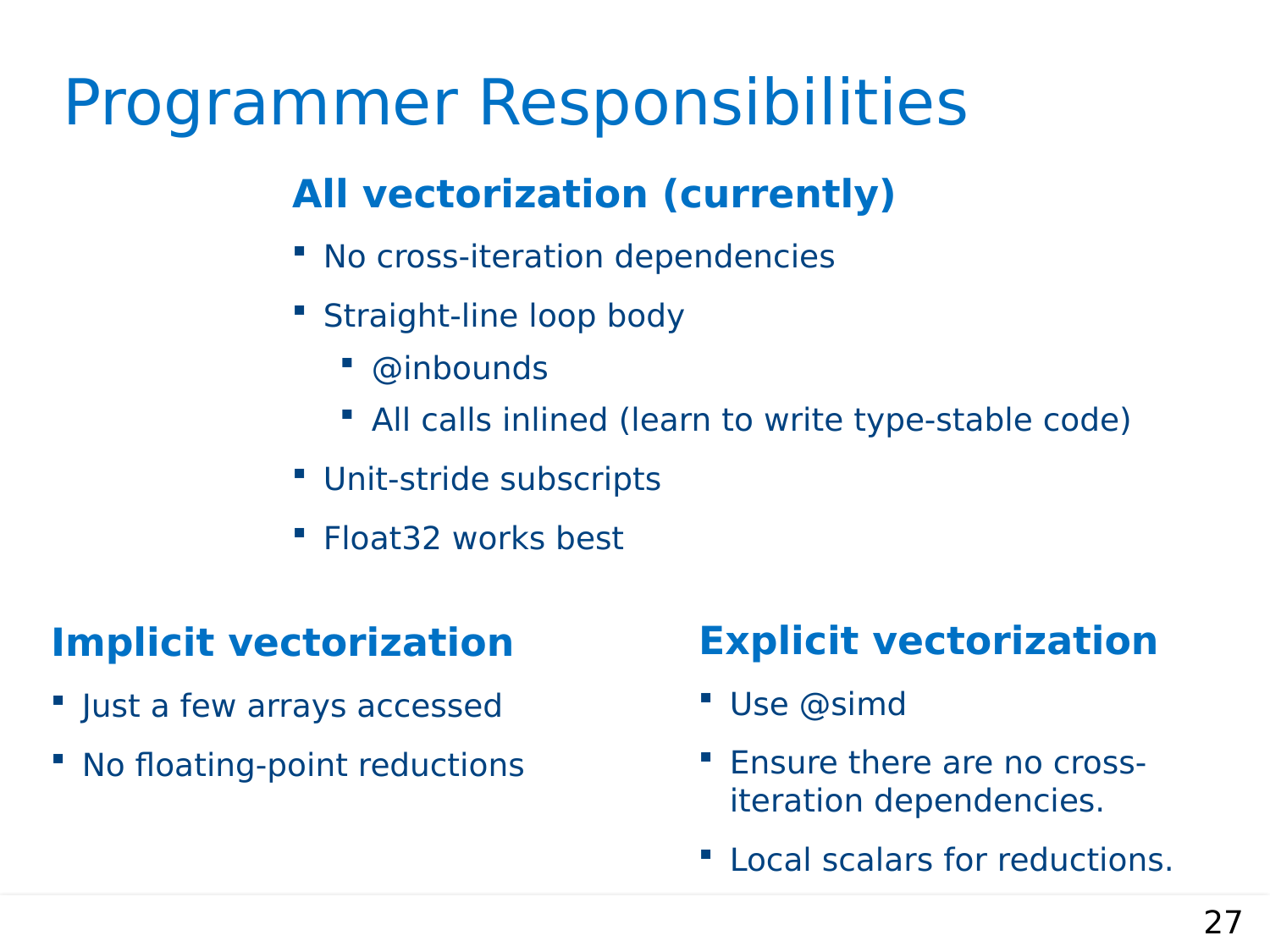

# Programmer Responsibilities
All vectorization (currently)
No cross-iteration dependencies
Straight-line loop body
@inbounds
All calls inlined (learn to write type-stable code)
Unit-stride subscripts
Float32 works best
Explicit vectorization
Use @simd
Ensure there are no cross-iteration dependencies.
Local scalars for reductions.
Implicit vectorization
Just a few arrays accessed
No floating-point reductions
27